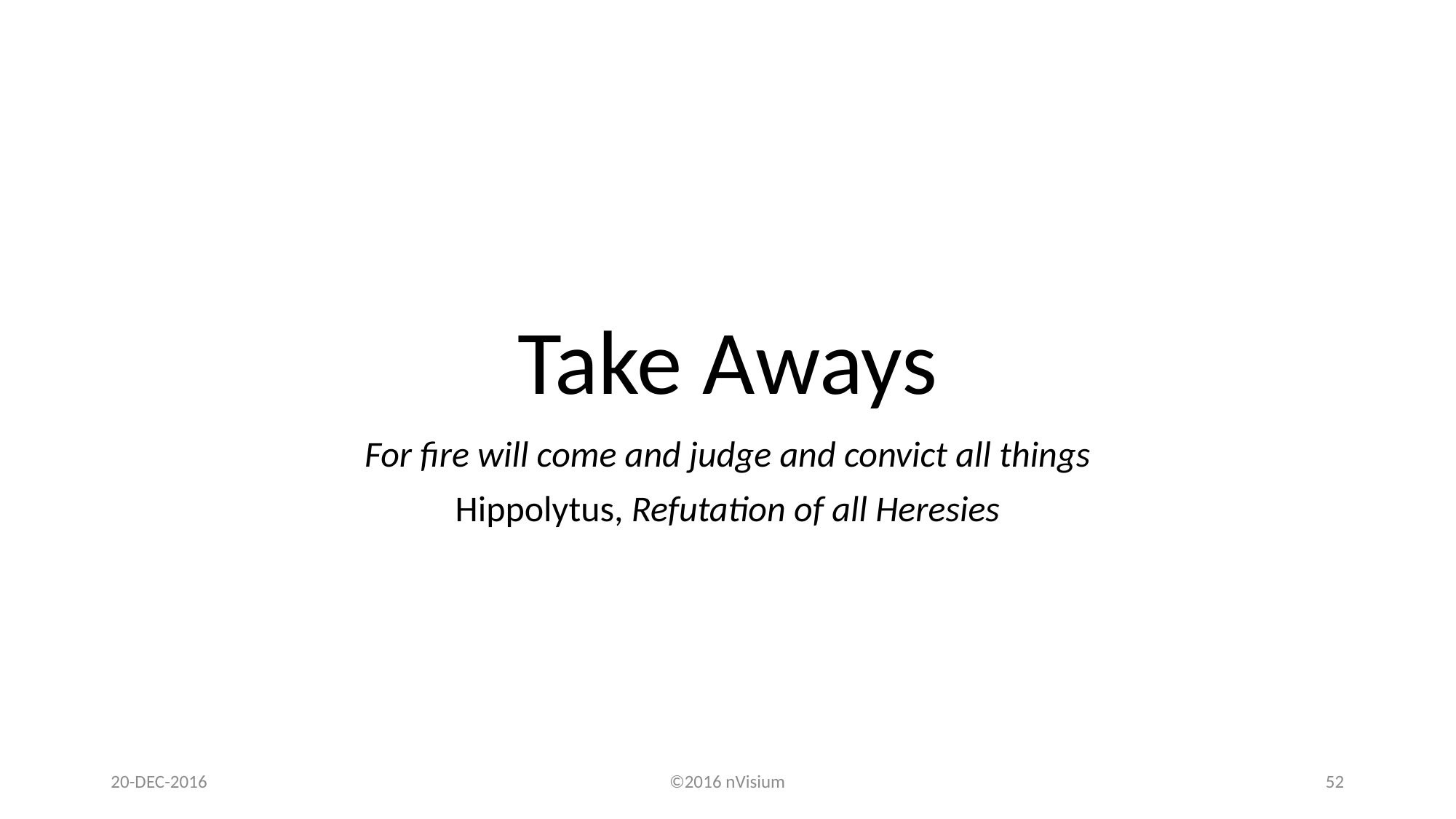

# Take Aways
For fire will come and judge and convict all things
Hippolytus, Refutation of all Heresies

20-DEC-2016
©2016 nVisium
52